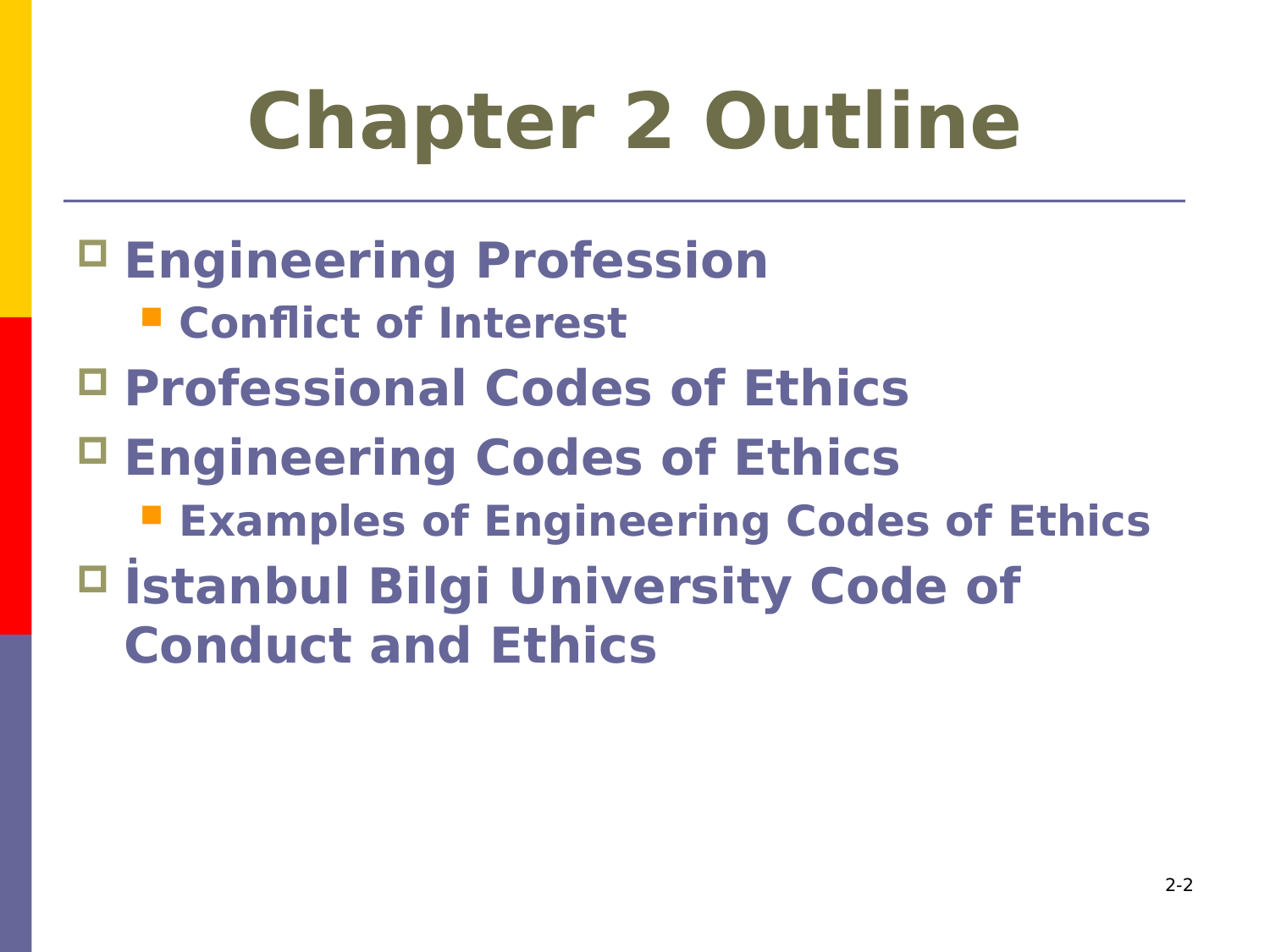

# Chapter 2 Outline
Engineering Profession
Conflict of Interest
Professional Codes of Ethics
Engineering Codes of Ethics
Examples of Engineering Codes of Ethics
İstanbul Bilgi University Code of Conduct and Ethics
2-2